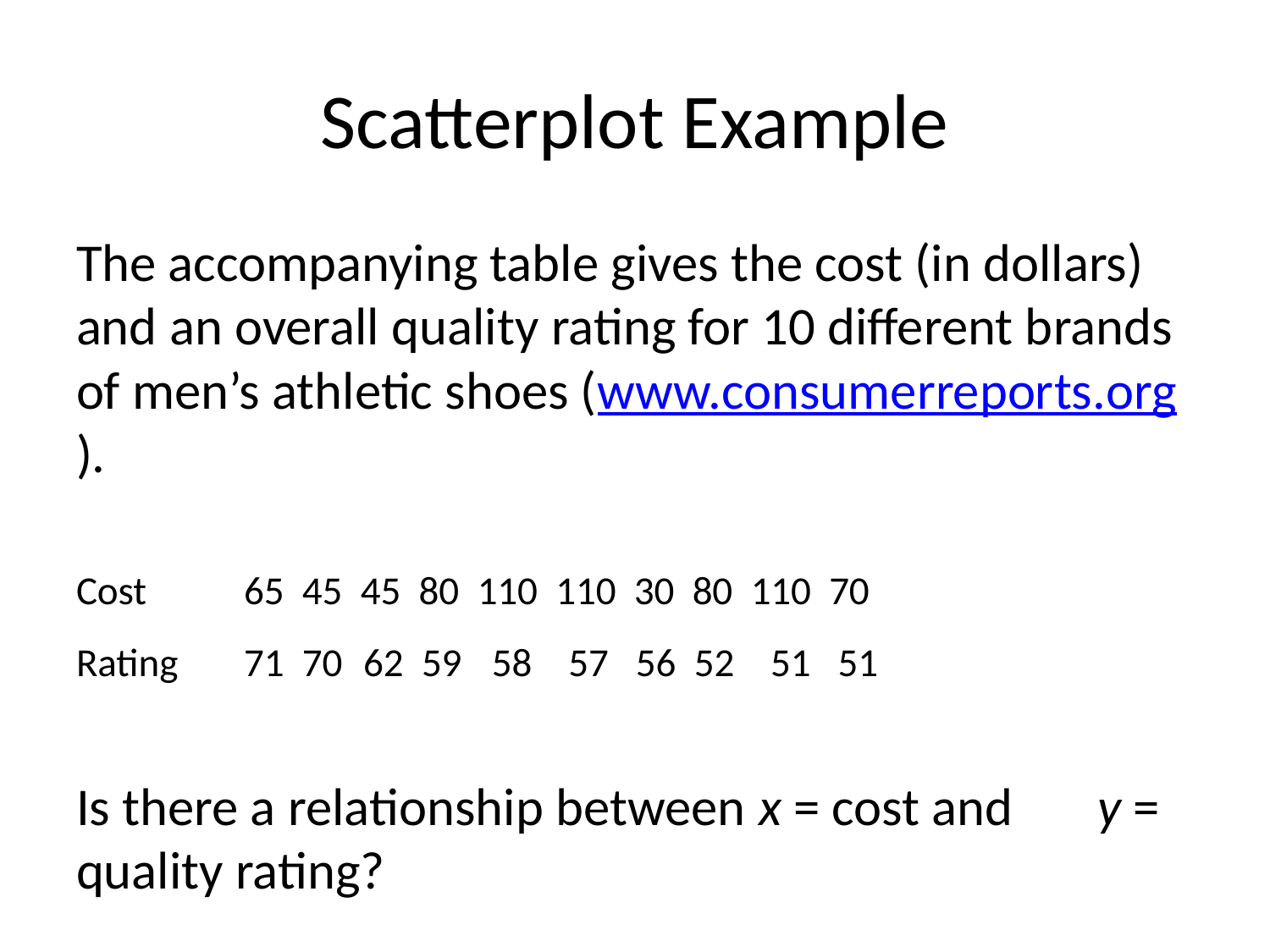

# Scatterplot Example
The accompanying table gives the cost (in dollars) and an overall quality rating for 10 different brands of men’s athletic shoes (www.consumerreports.org).

Cost 	65  45  45  80  110  110  30  80  110  70
Rating 	71  70 	62  59 	 58    57   56  52    51   51

Is there a relationship between x = cost and       y = quality rating?